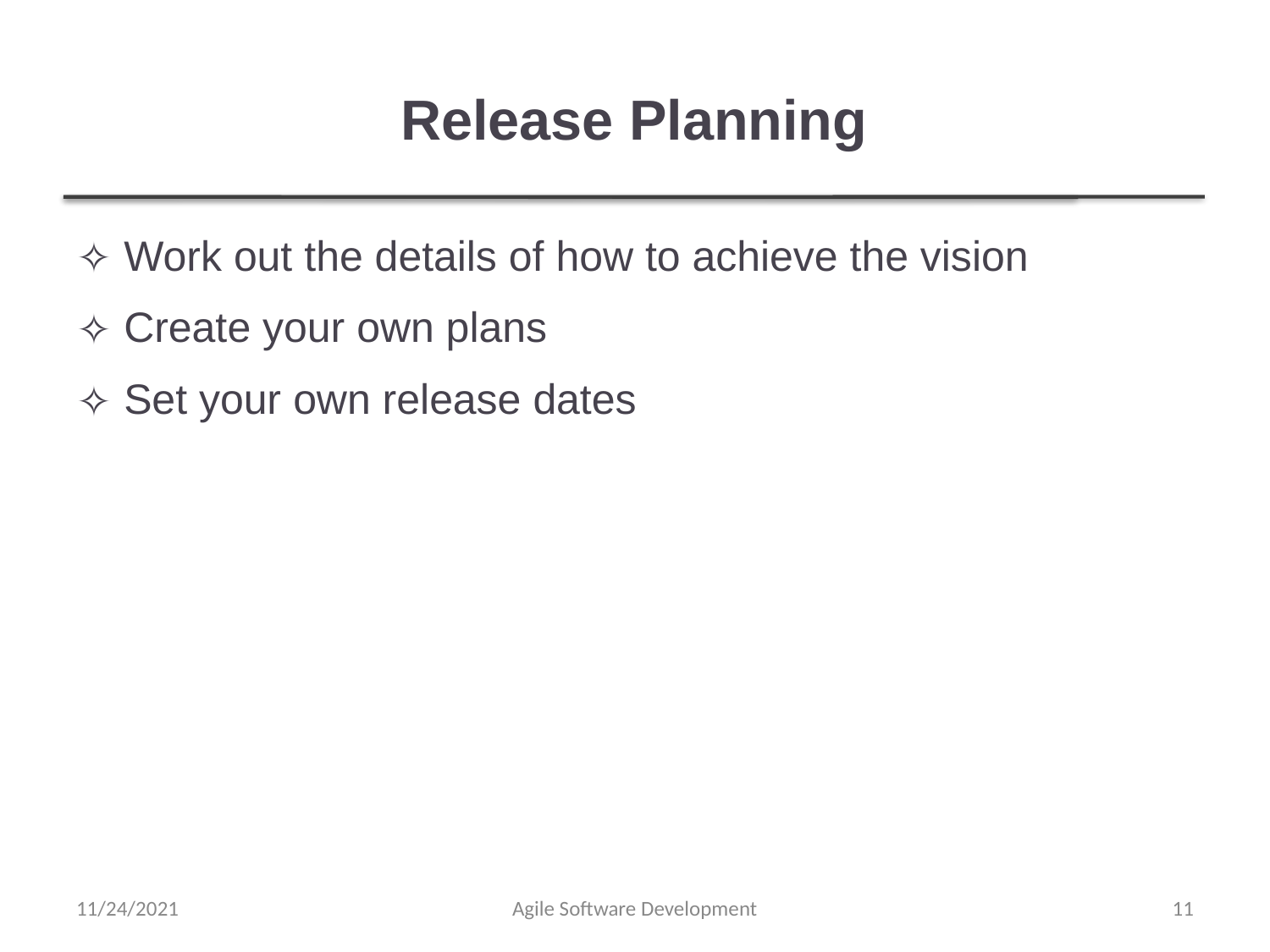

# Release Planning
Work out the details of how to achieve the vision
Create your own plans
Set your own release dates
11/24/2021
Agile Software Development
11